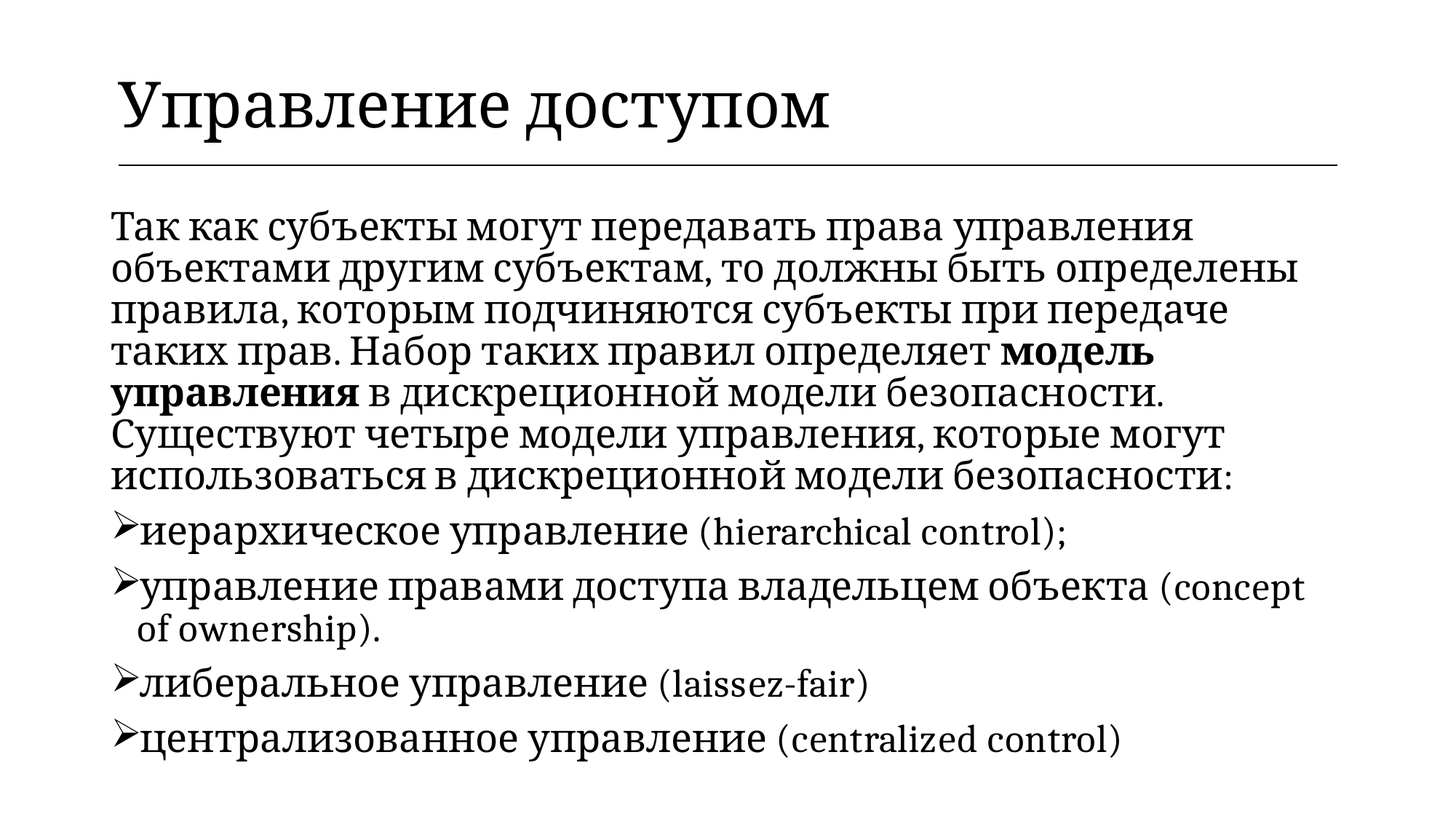

| Управление доступом |
| --- |
Так как субъекты могут передавать права управления объектами другим субъектам, то должны быть определены правила, которым подчиняются субъекты при передаче таких прав. Набор таких правил определяет модель управления в дискреционной модели безопасности. Существуют четыре модели управления, которые могут использоваться в дискреционной модели безопасности:
иерархическое управление (hierarchical control);
управление правами доступа владельцем объекта (concept of ownership).
либеральное управление (laissez-fair)
централизованное управление (centralized control)